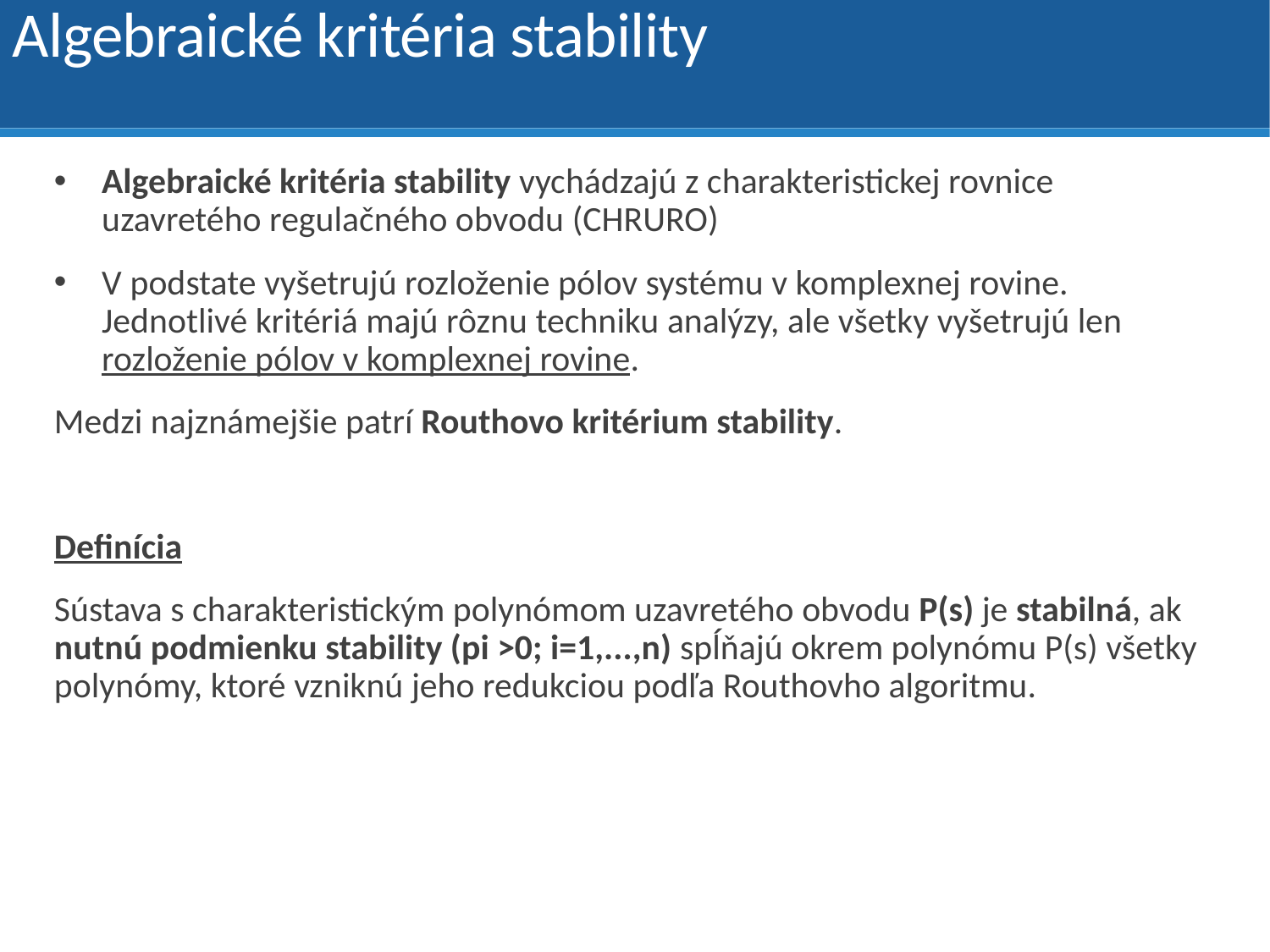

Algebraické kritéria stability

Algebraické kritéria stability vychádzajú z charakteristickej rovnice uzavretého regulačného obvodu (CHRURO)
V podstate vyšetrujú rozloženie pólov systému v komplexnej rovine. Jednotlivé kritériá majú rôznu techniku analýzy, ale všetky vyšetrujú len rozloženie pólov v komplexnej rovine.
Medzi najznámejšie patrí Routhovo kritérium stability.

Definícia
Sústava s charakteristickým polynómom uzavretého obvodu P(s) je stabilná, ak nutnú podmienku stability (pi >0; i=1,...,n) spĺňajú okrem polynómu P(s) všetky polynómy, ktoré vzniknú jeho redukciou podľa Routhovho algoritmu.